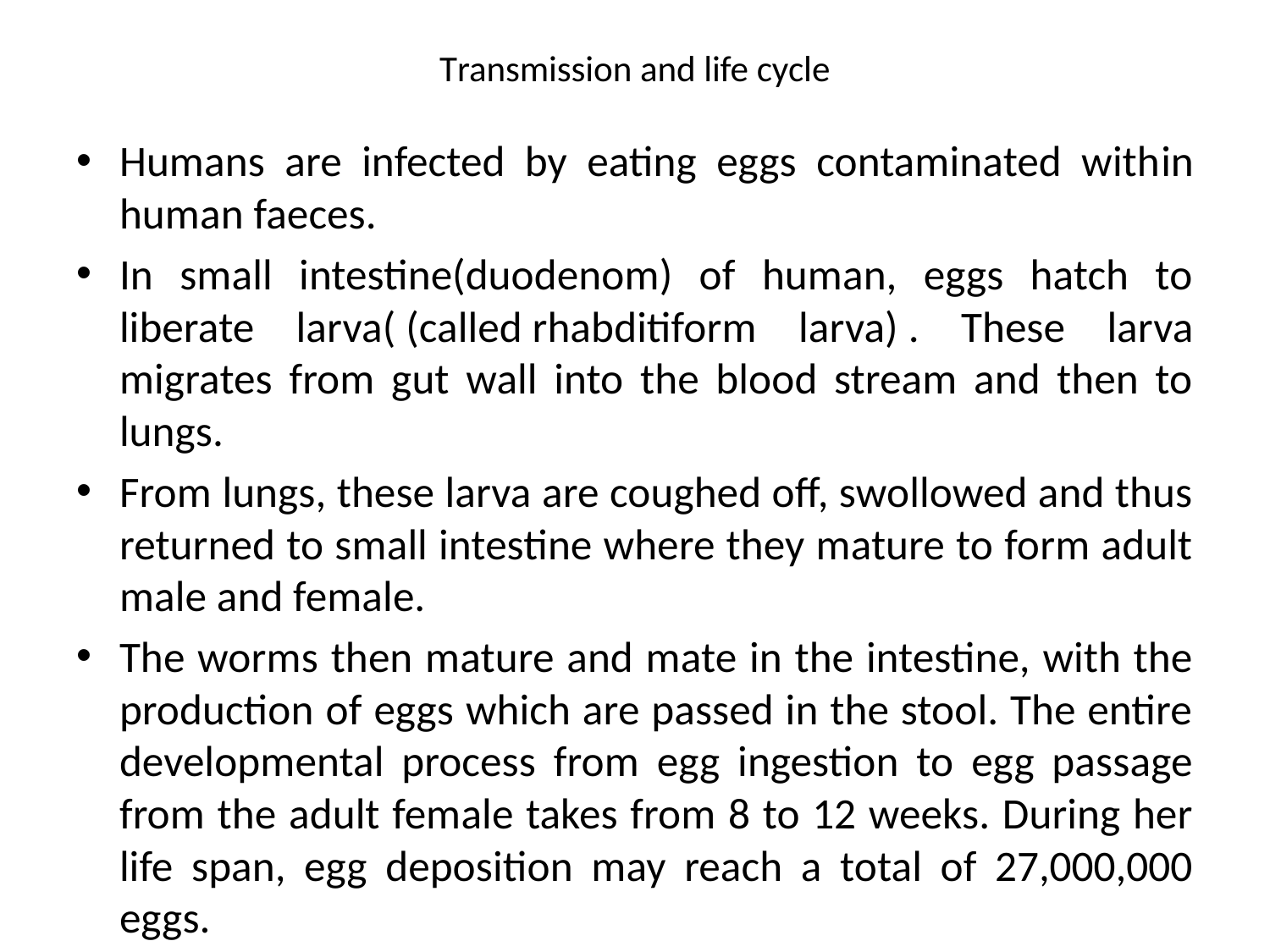

# Transmission and life cycle
Humans are infected by eating eggs contaminated within human faeces.
In small intestine(duodenom) of human, eggs hatch to liberate larva( (called rhabditiform larva) . These larva migrates from gut wall into the blood stream and then to lungs.
From lungs, these larva are coughed off, swollowed and thus returned to small intestine where they mature to form adult male and female.
The worms then mature and mate in the intestine, with the production of eggs which are passed in the stool. The entire developmental process from egg ingestion to egg passage from the adult female takes from 8 to 12 weeks. During her life span, egg deposition may reach a total of 27,000,000 eggs.